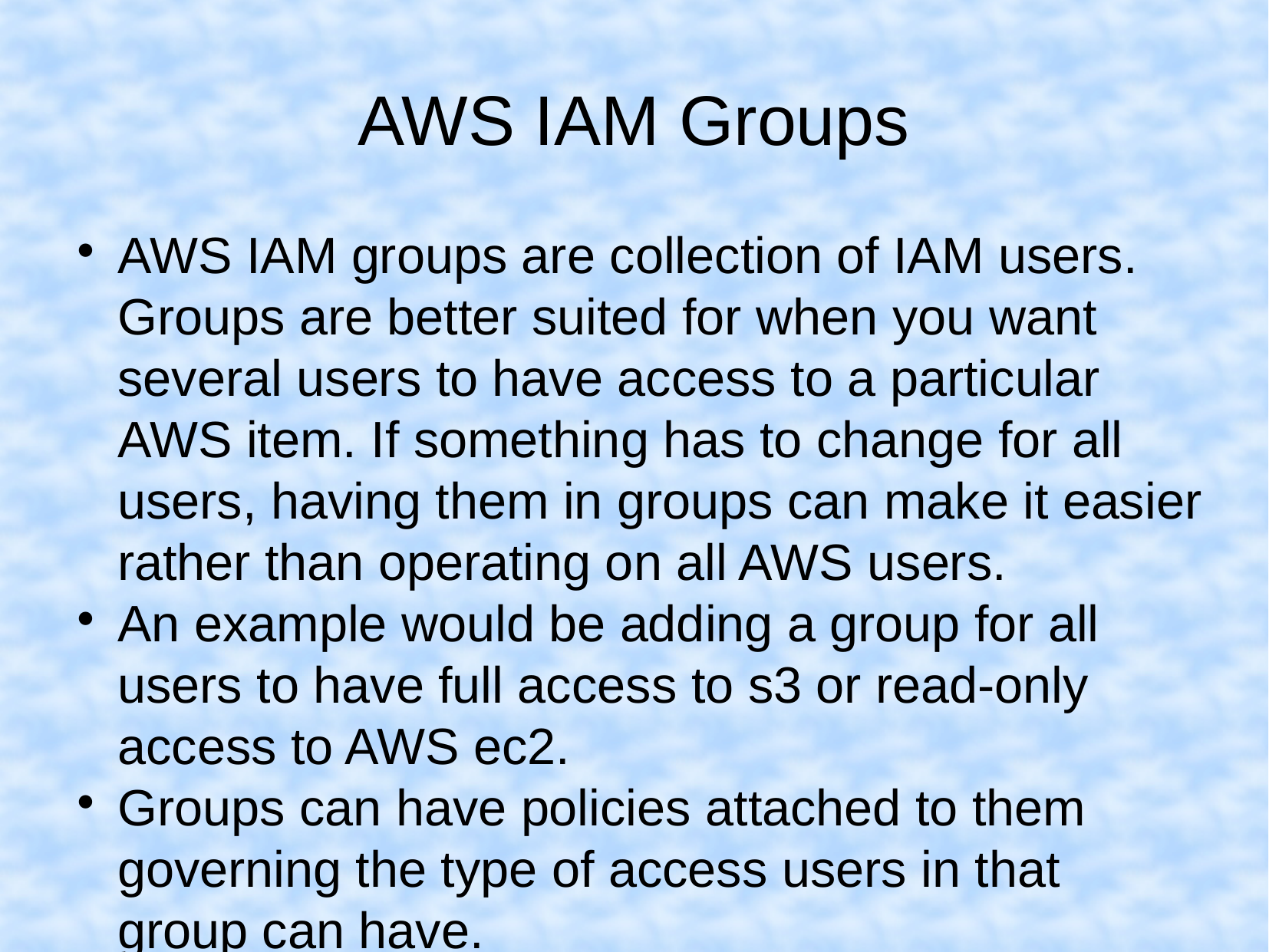

AWS IAM Groups
AWS IAM groups are collection of IAM users. Groups are better suited for when you want several users to have access to a particular AWS item. If something has to change for all users, having them in groups can make it easier rather than operating on all AWS users.
An example would be adding a group for all users to have full access to s3 or read-only access to AWS ec2.
Groups can have policies attached to them governing the type of access users in that group can have.